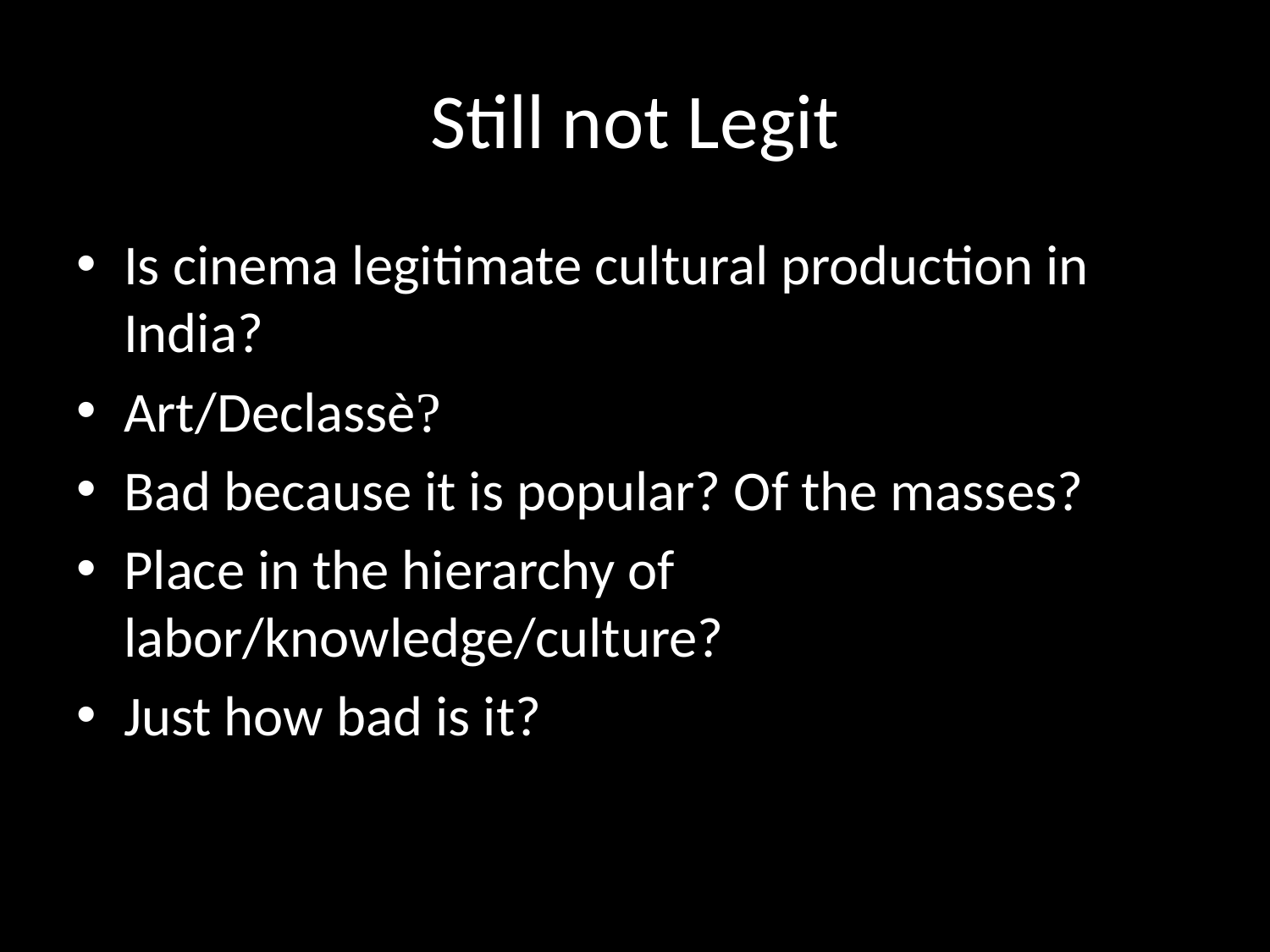

# Still not Legit
Is cinema legitimate cultural production in India?
Art/Declassѐ?
Bad because it is popular? Of the masses?
Place in the hierarchy of labor/knowledge/culture?
Just how bad is it?